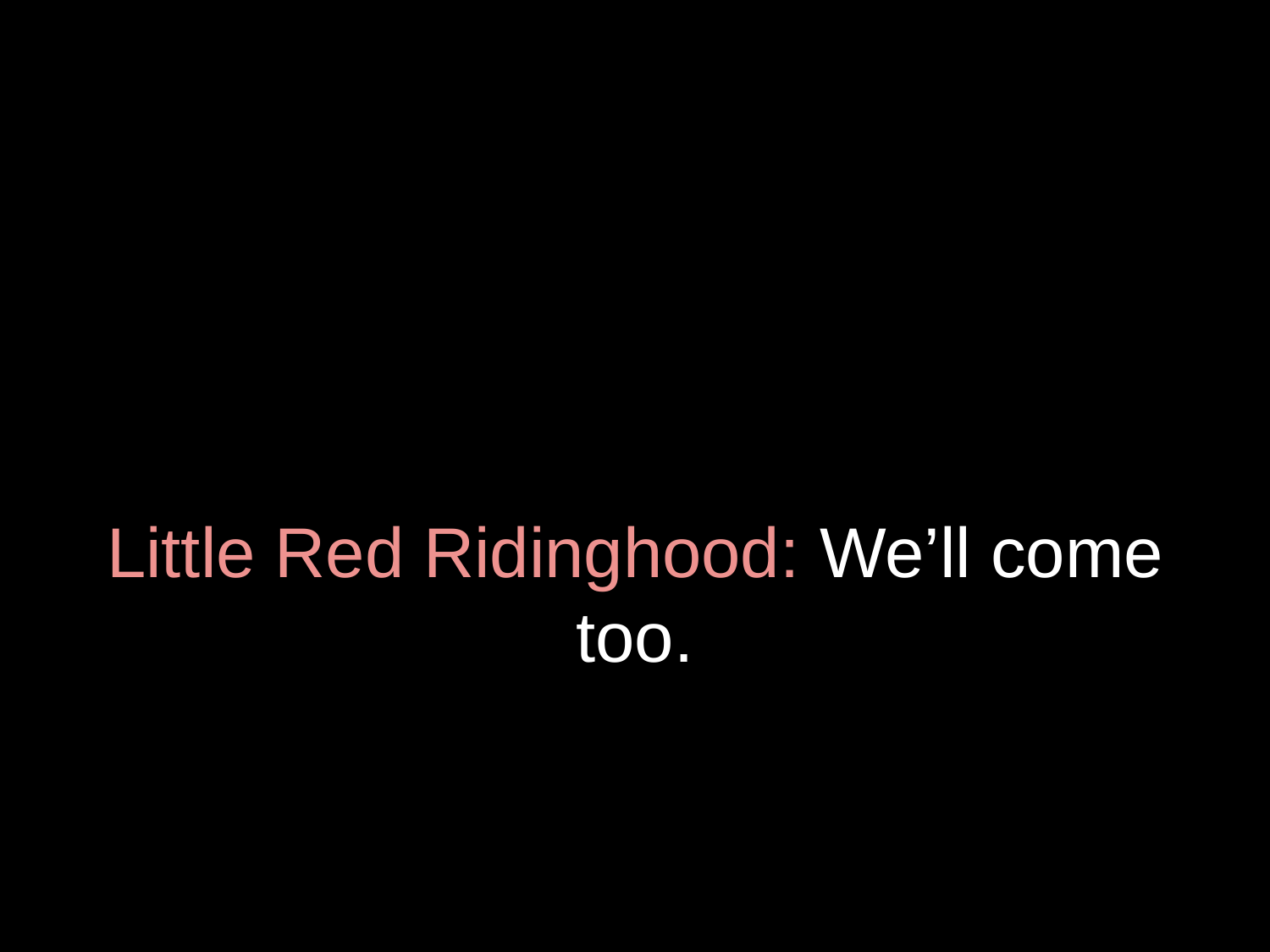

# Little Red Ridinghood: We’ll come too.